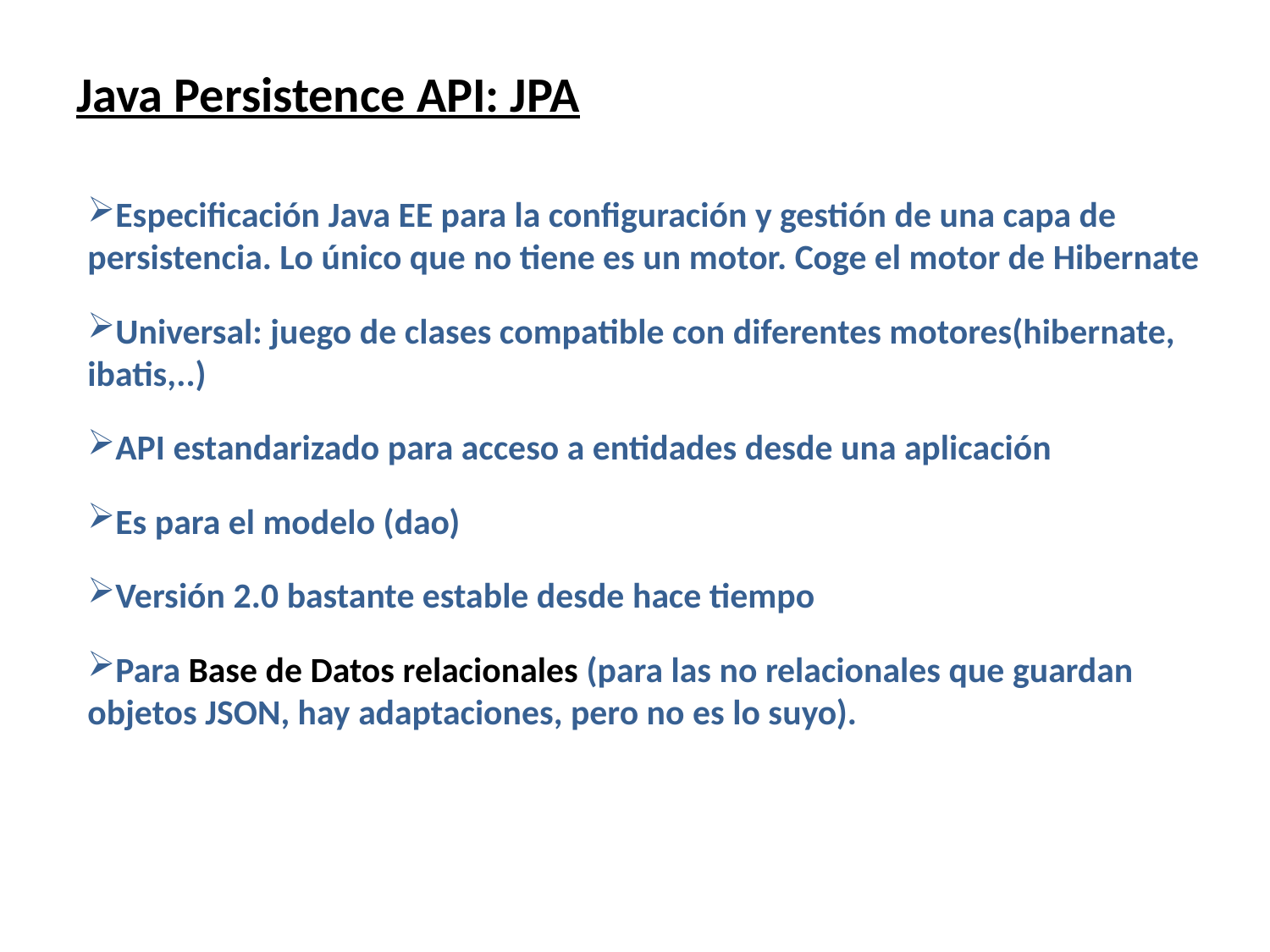

# Java Persistence API: JPA
Especificación Java EE para la configuración y gestión de una capa de persistencia. Lo único que no tiene es un motor. Coge el motor de Hibernate
Universal: juego de clases compatible con diferentes motores(hibernate, ibatis,..)
API estandarizado para acceso a entidades desde una aplicación
Es para el modelo (dao)
Versión 2.0 bastante estable desde hace tiempo
Para Base de Datos relacionales (para las no relacionales que guardan objetos JSON, hay adaptaciones, pero no es lo suyo).